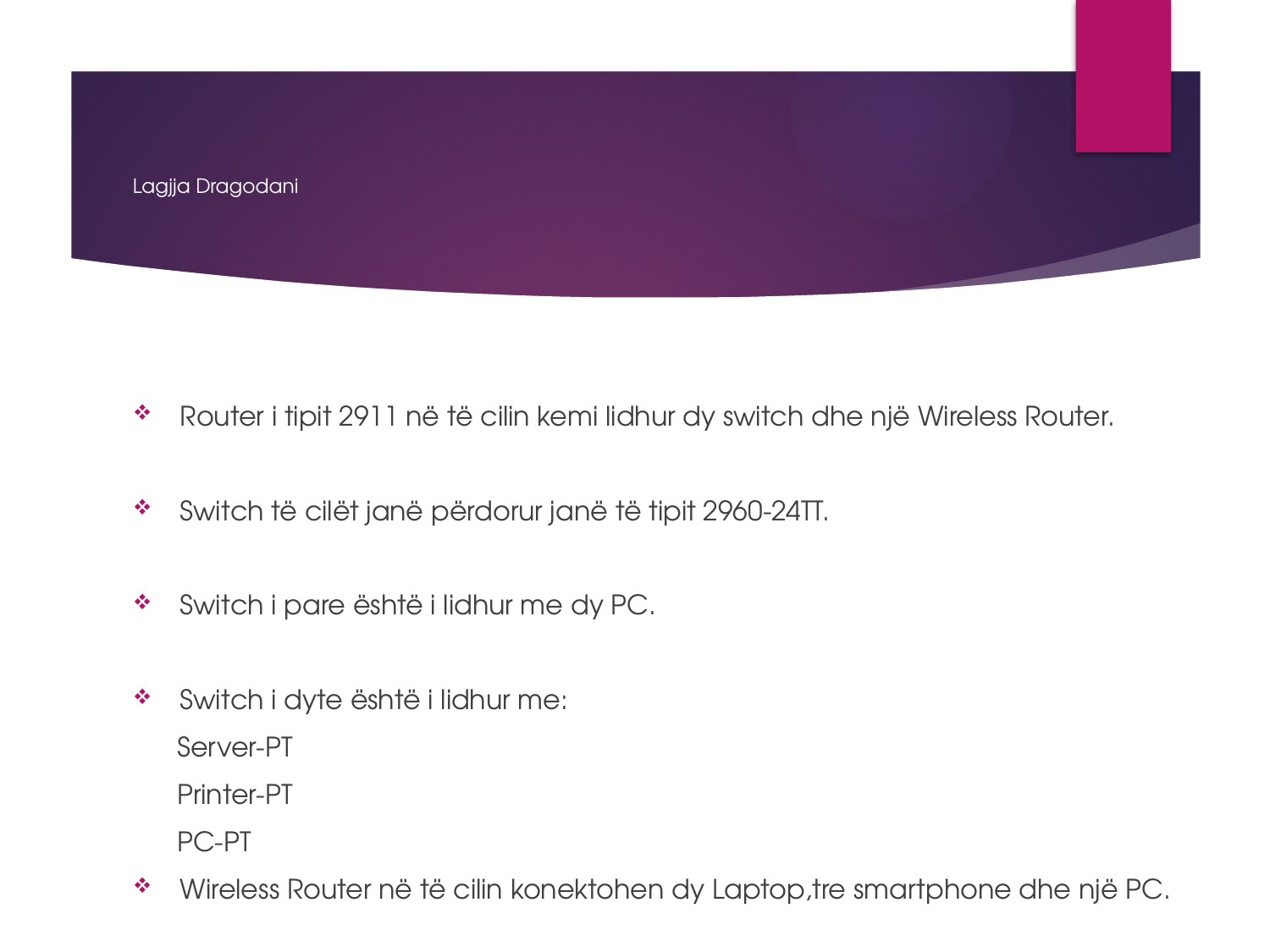

# Lagjja Dragodani

Router i tipit 2911 në të cilin kemi lidhur dy switch dhe një Wireless Router.

Switch të cilët janë përdorur janë të tipit 2960-24TT.

Switch i pare është i lidhur me dy PC.

Switch i dyte është i lidhur me:
      Server-PT
      Printer-PT
      PC-PT
Wireless Router në të cilin konektohen dy Laptop,tre smartphone dhe një PC.